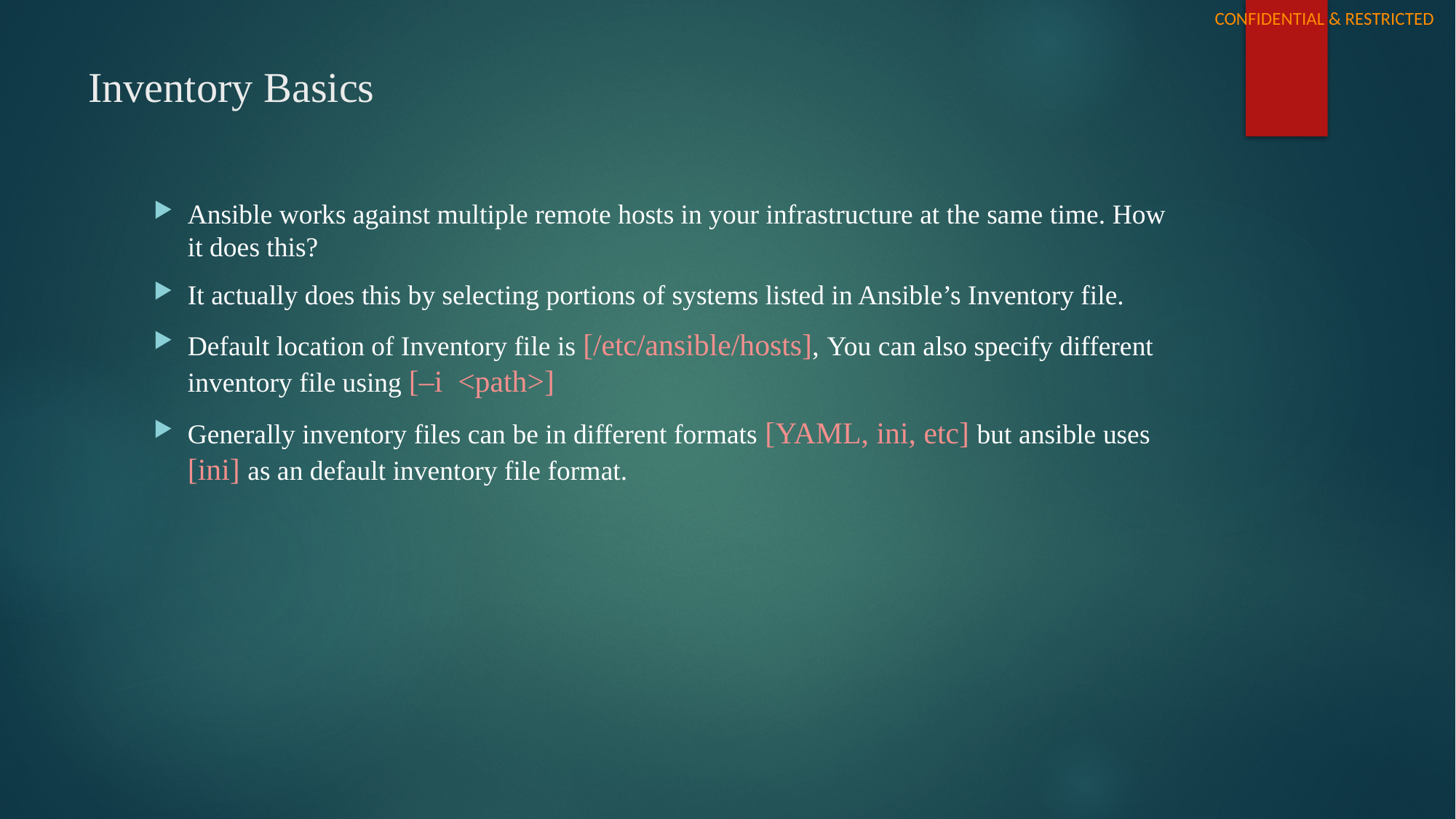

# Inventory Basics

Ansible works against multiple remote hosts in your infrastructure at the same time. How it does this?
It actually does this by selecting portions of systems listed in Ansible’s Inventory file.
Default location of Inventory file is [/etc/ansible/hosts], You can also specify different inventory file using [–i  <path>]
Generally inventory files can be in different formats [YAML, ini, etc] but ansible uses [ini] as an default inventory file format.